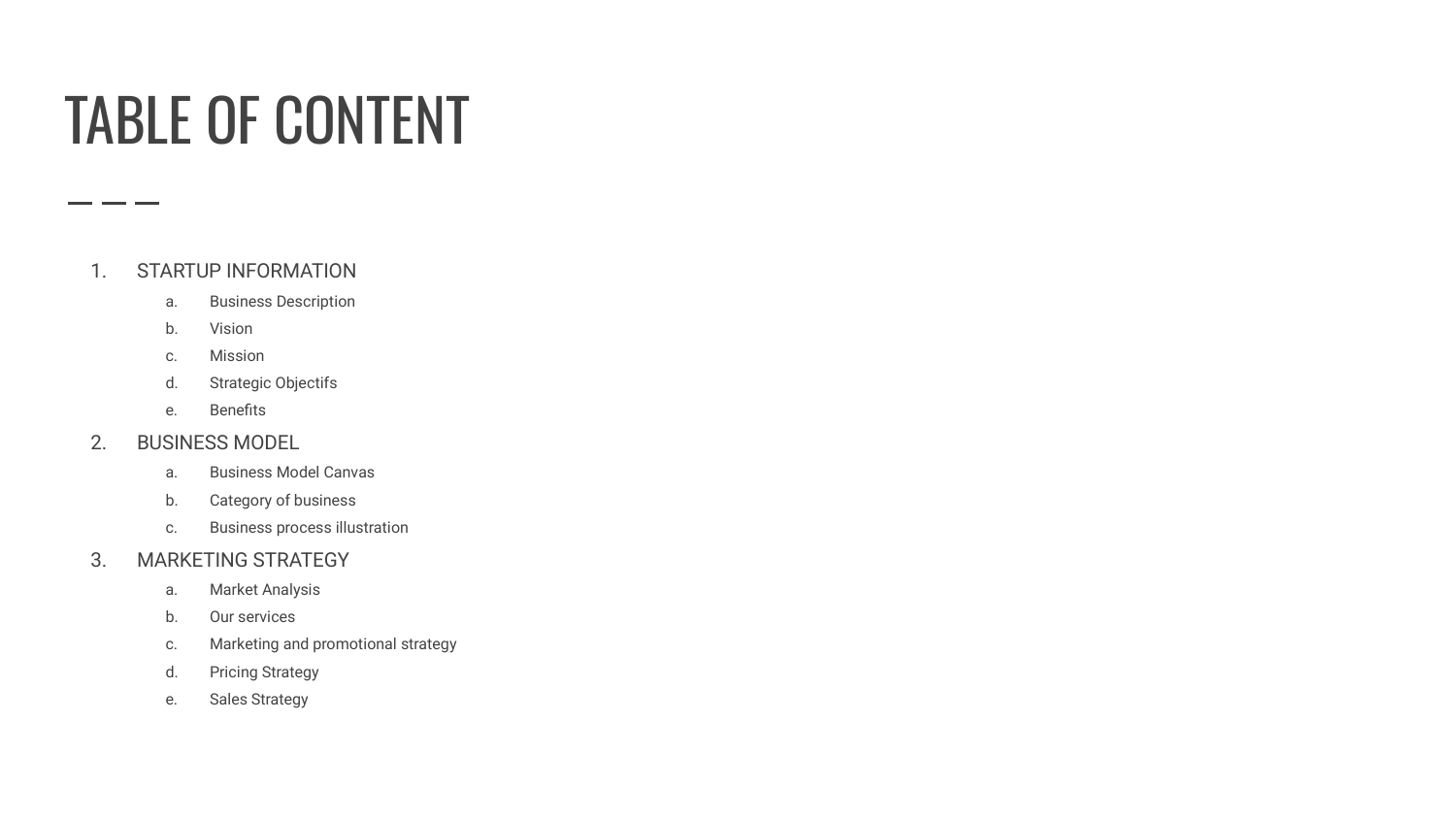

# TABLE OF CONTENT
STARTUP INFORMATION
Business Description
Vision
Mission
Strategic Objectifs
Benefits
BUSINESS MODEL
Business Model Canvas
Category of business
Business process illustration
MARKETING STRATEGY
Market Analysis
Our services
Marketing and promotional strategy
Pricing Strategy
Sales Strategy